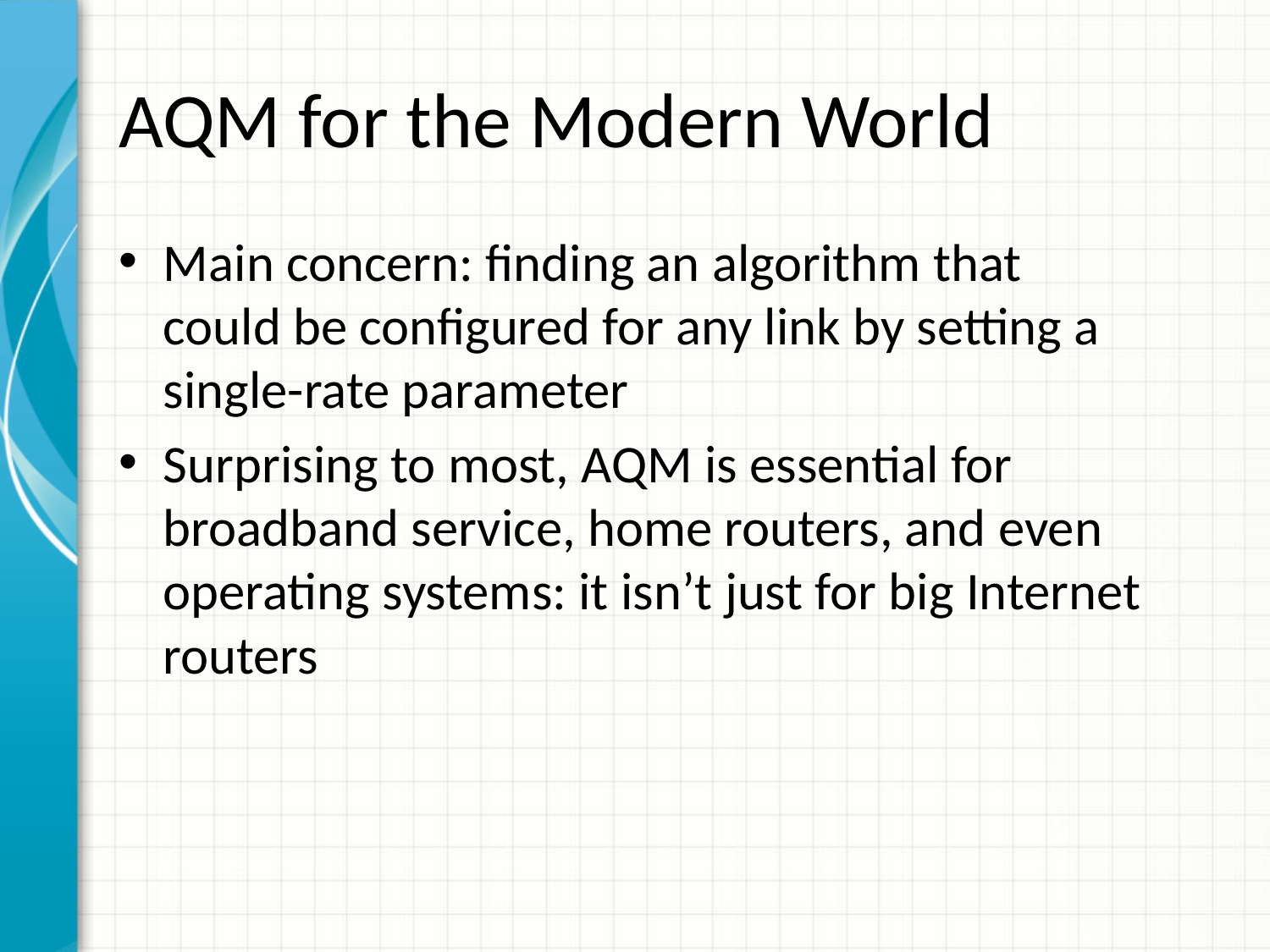

# AQM for the Modern World
Main concern: finding an algorithm that
could be configured for any link by setting a single-rate parameter
Surprising to most, AQM is essential for broadband service, home routers, and even operating systems: it isn’t just for big Internet routers